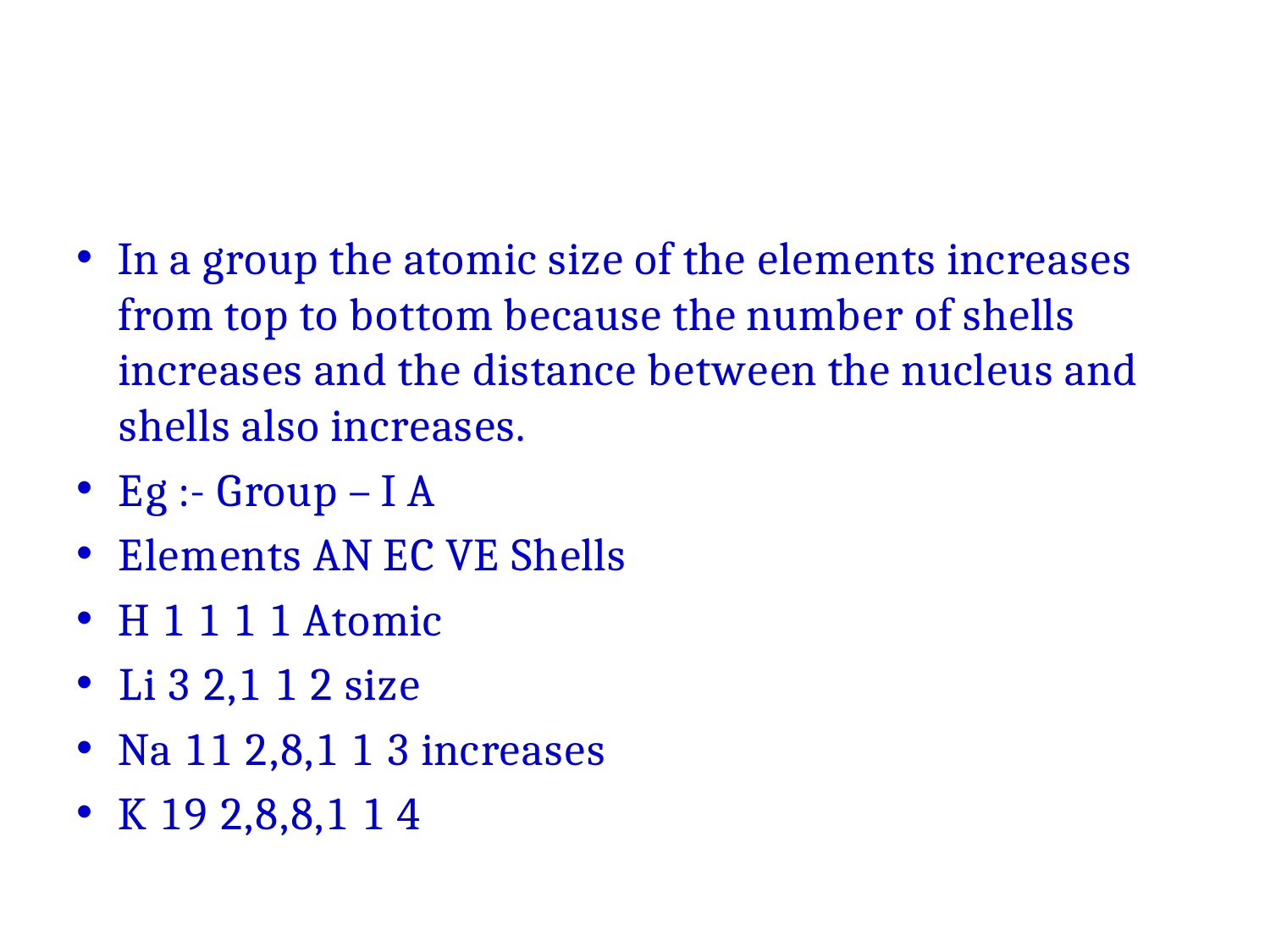

#
In a group the atomic size of the elements increases from top to bottom because the number of shells increases and the distance between the nucleus and shells also increases.
Eg :- Group – I A
Elements AN EC VE Shells
H 1 1 1 1 Atomic
Li 3 2,1 1 2 size
Na 11 2,8,1 1 3 increases
K 19 2,8,8,1 1 4